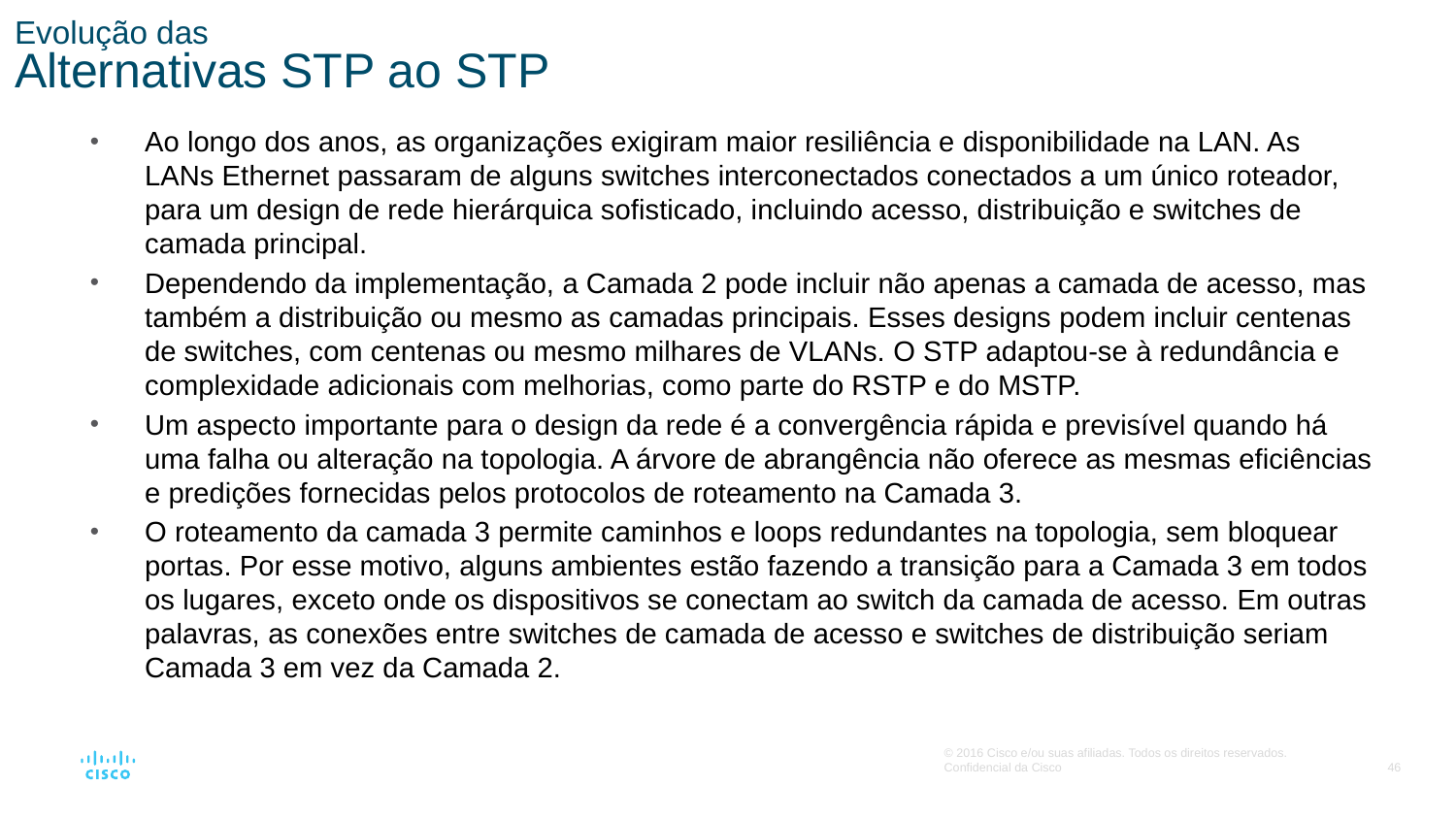

# Evolução das Alternativas STP ao STP
Ao longo dos anos, as organizações exigiram maior resiliência e disponibilidade na LAN. As LANs Ethernet passaram de alguns switches interconectados conectados a um único roteador, para um design de rede hierárquica sofisticado, incluindo acesso, distribuição e switches de camada principal.
Dependendo da implementação, a Camada 2 pode incluir não apenas a camada de acesso, mas também a distribuição ou mesmo as camadas principais. Esses designs podem incluir centenas de switches, com centenas ou mesmo milhares de VLANs. O STP adaptou-se à redundância e complexidade adicionais com melhorias, como parte do RSTP e do MSTP.
Um aspecto importante para o design da rede é a convergência rápida e previsível quando há uma falha ou alteração na topologia. A árvore de abrangência não oferece as mesmas eficiências e predições fornecidas pelos protocolos de roteamento na Camada 3.
O roteamento da camada 3 permite caminhos e loops redundantes na topologia, sem bloquear portas. Por esse motivo, alguns ambientes estão fazendo a transição para a Camada 3 em todos os lugares, exceto onde os dispositivos se conectam ao switch da camada de acesso. Em outras palavras, as conexões entre switches de camada de acesso e switches de distribuição seriam Camada 3 em vez da Camada 2.